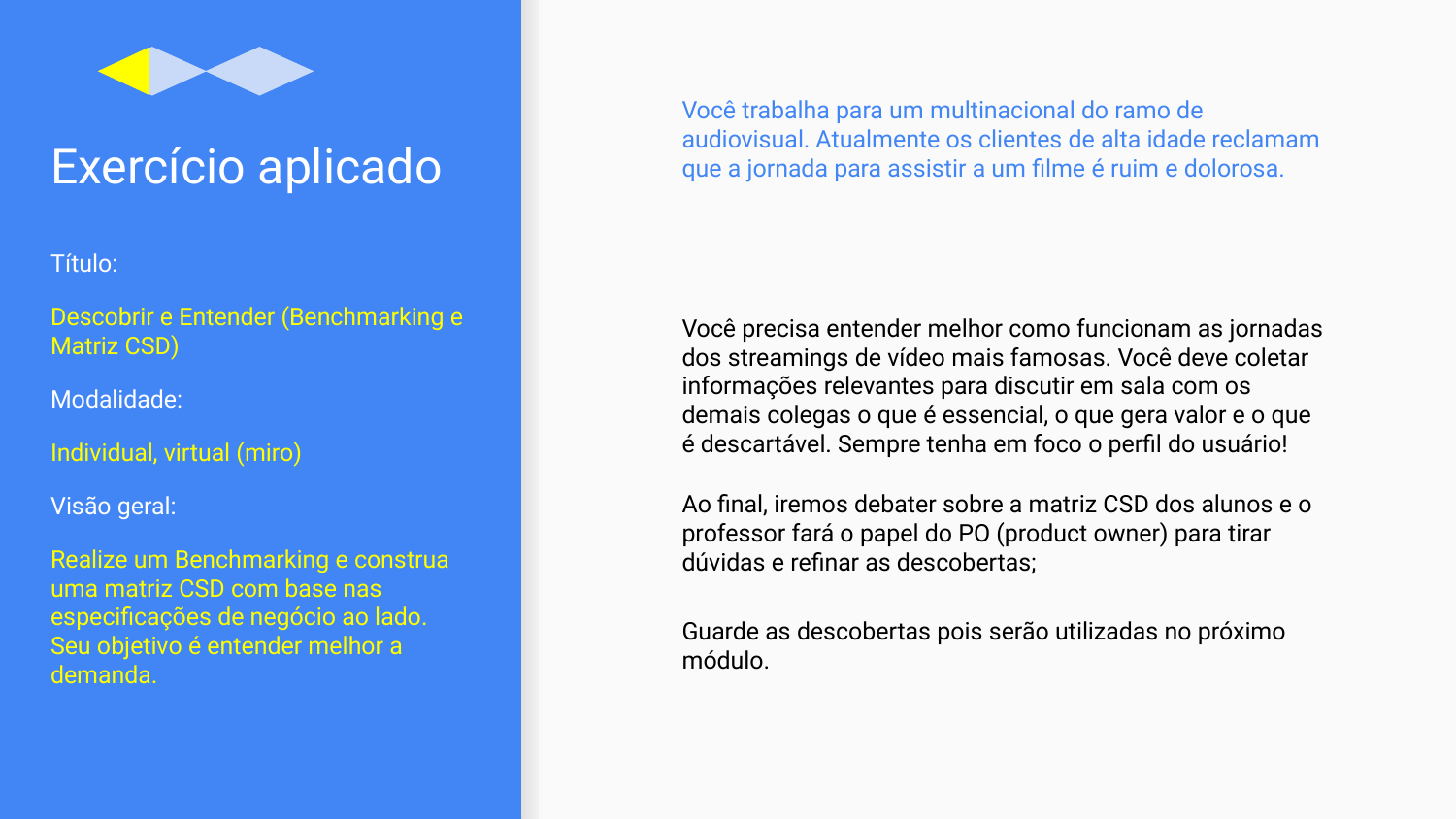

# Exercício aplicado
Você trabalha para um multinacional do ramo de audiovisual. Atualmente os clientes de alta idade reclamam que a jornada para assistir a um filme é ruim e dolorosa.
Título:
Descobrir e Entender (Benchmarking e Matriz CSD)
Modalidade:
Individual, virtual (miro)
Visão geral:
Realize um Benchmarking e construa uma matriz CSD com base nas especificações de negócio ao lado. Seu objetivo é entender melhor a demanda.
Você precisa entender melhor como funcionam as jornadas dos streamings de vídeo mais famosas. Você deve coletar informações relevantes para discutir em sala com os demais colegas o que é essencial, o que gera valor e o que é descartável. Sempre tenha em foco o perfil do usuário!
Ao final, iremos debater sobre a matriz CSD dos alunos e o professor fará o papel do PO (product owner) para tirar dúvidas e refinar as descobertas;
Guarde as descobertas pois serão utilizadas no próximo módulo.